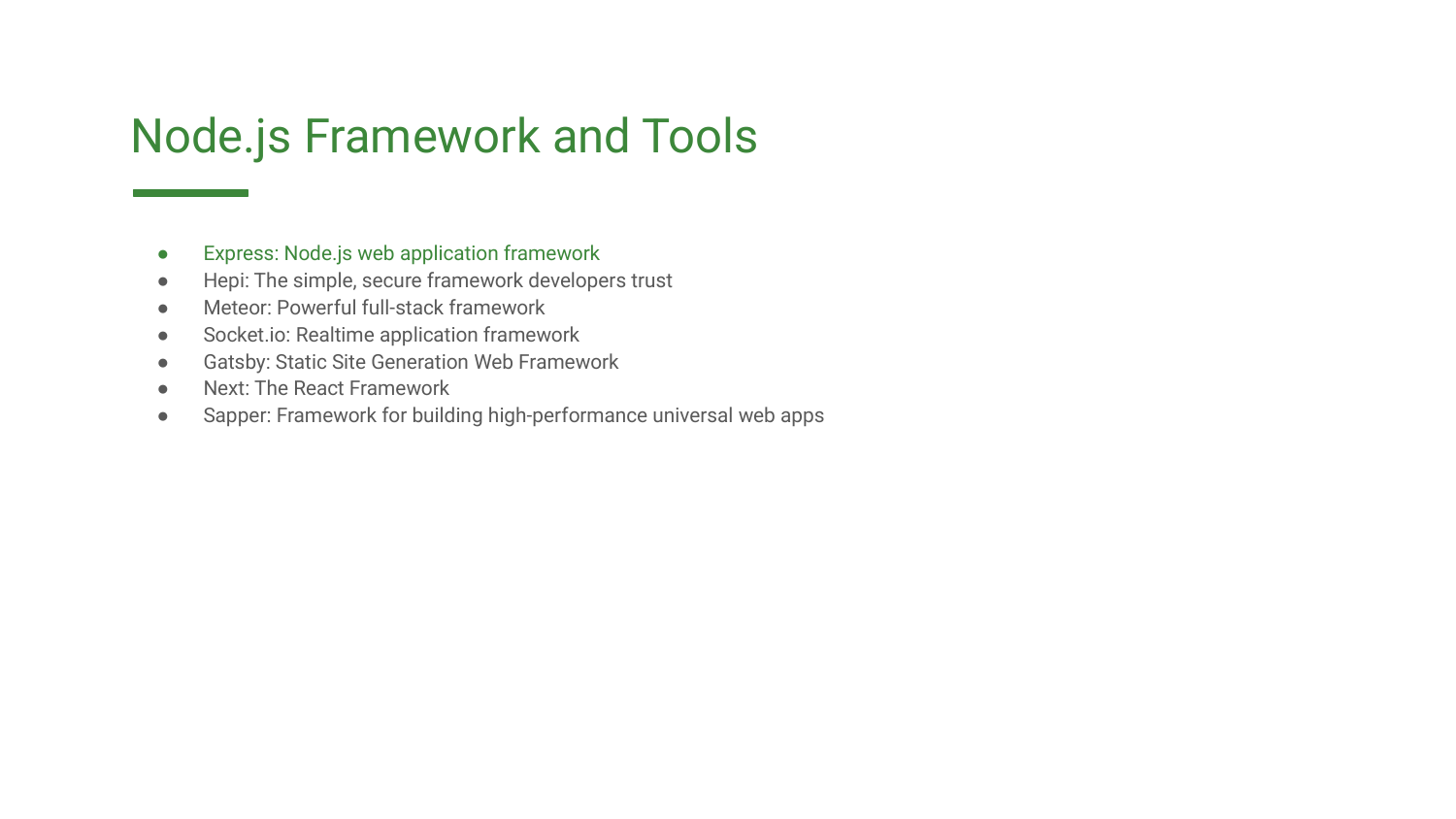

Node.js Framework and Tools

Express: Node.js web application framework
Hepi: The simple, secure framework developers trust
Meteor: Powerful full-stack framework
Socket.io: Realtime application framework
Gatsby: Static Site Generation Web Framework
Next: The React Framework
Sapper: Framework for building high-performance universal web apps